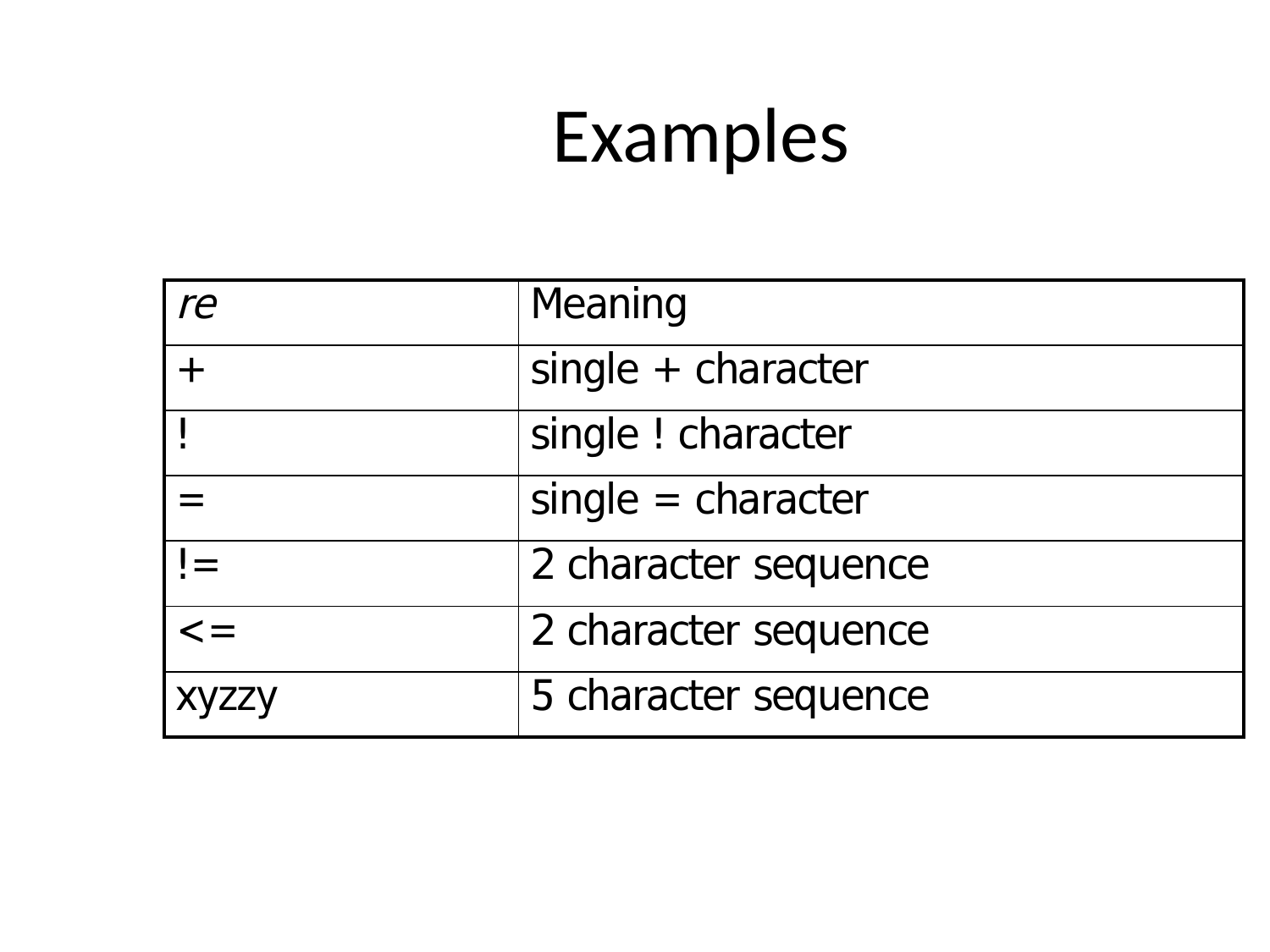

# Examples
| re | Meaning |
| --- | --- |
| + | single + character |
| ! | single ! character |
| = | single = character |
| != | 2 character sequence |
| <= | 2 character sequence |
| xyzzy | 5 character sequence |